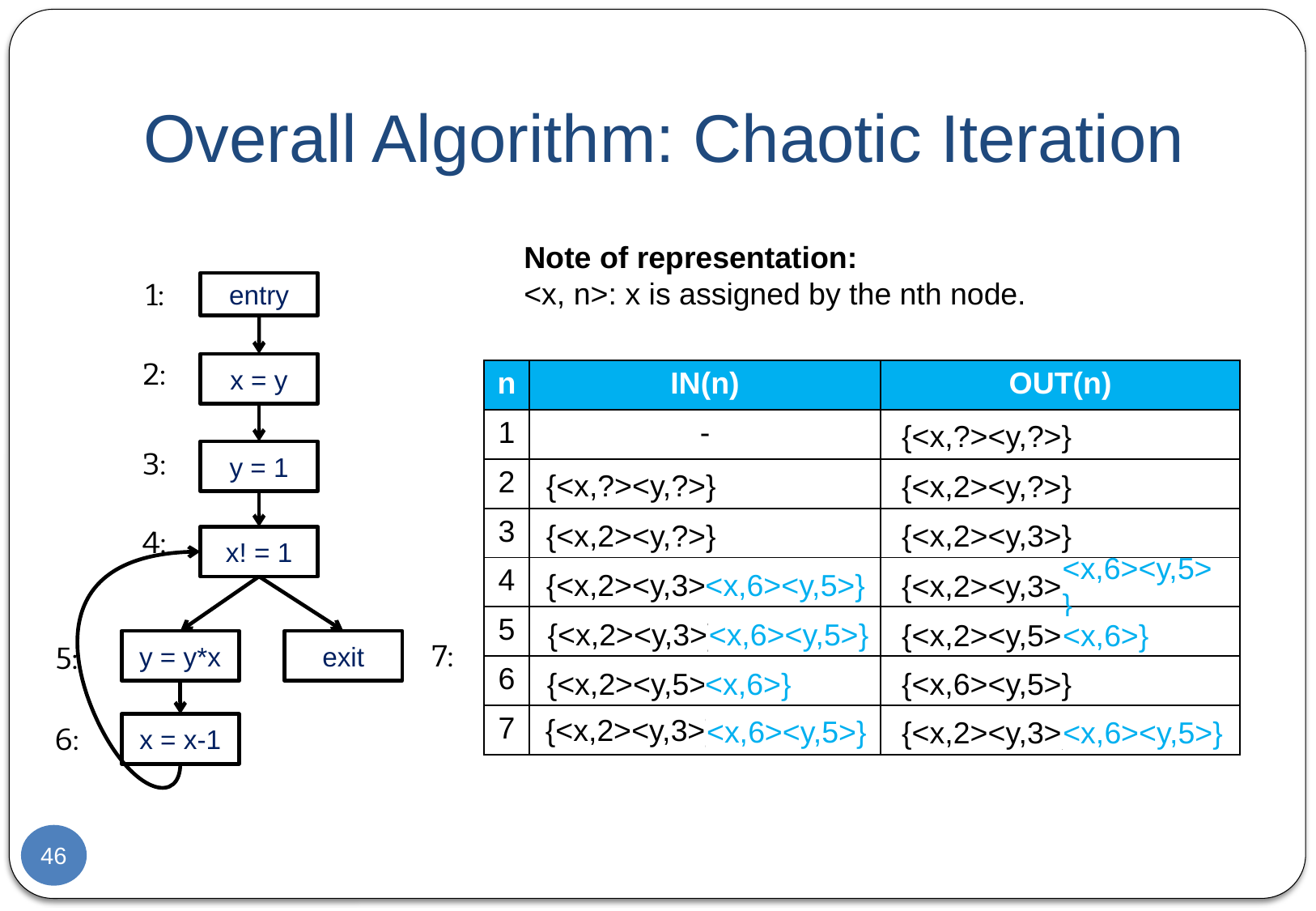

# Overall Algorithm: Chaotic Iteration
Note of representation:
<x, n>: x is assigned by the nth node.
1:
entry
2:
x = y
3:
y = 1
4:
x! = 1
exit
7:
y = y*x
5:
6:
x = x-1
| n | IN(n) | OUT(n) |
| --- | --- | --- |
| 1 | - |  |
| 2 |  |  |
| 3 |  |  |
| 4 |  |  |
| 5 |  |  |
| 6 |  |  |
| 7 |  |  |
{<x,?><y,?>}
{<x,?><y,?>}
{<x,2><y,?>}
{<x,2><y,?>}
{<x,2><y,3>}
<x,6><y,5>}
{<x,2><y,3>}
{<x,2><y,3>}
<x,6><y,5>}
<x,6><y,5>}
{<x,2><y,3>}
{<x,2><y,5>}
<x,6>}
{<x,2><y,5>}
<x,6>}
{<x,6><y,5>}
{<x,2><y,3>}
<x,6><y,5>}
{<x,2><y,3>}
<x,6><y,5>}
46